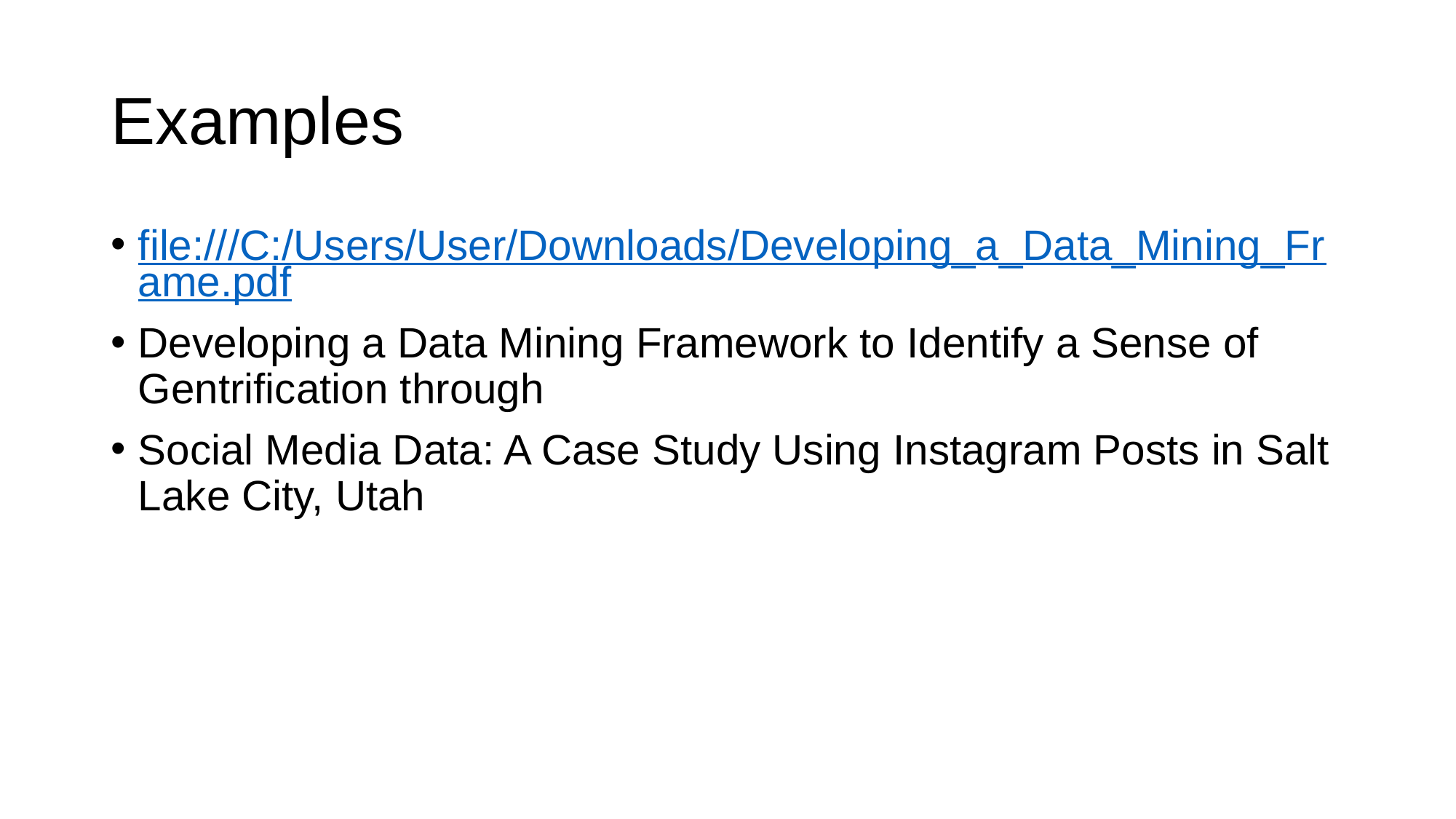

# Examples
file:///C:/Users/User/Downloads/Developing_a_Data_Mining_Frame.pdf
Developing a Data Mining Framework to Identify a Sense of Gentrification through
Social Media Data: A Case Study Using Instagram Posts in Salt Lake City, Utah